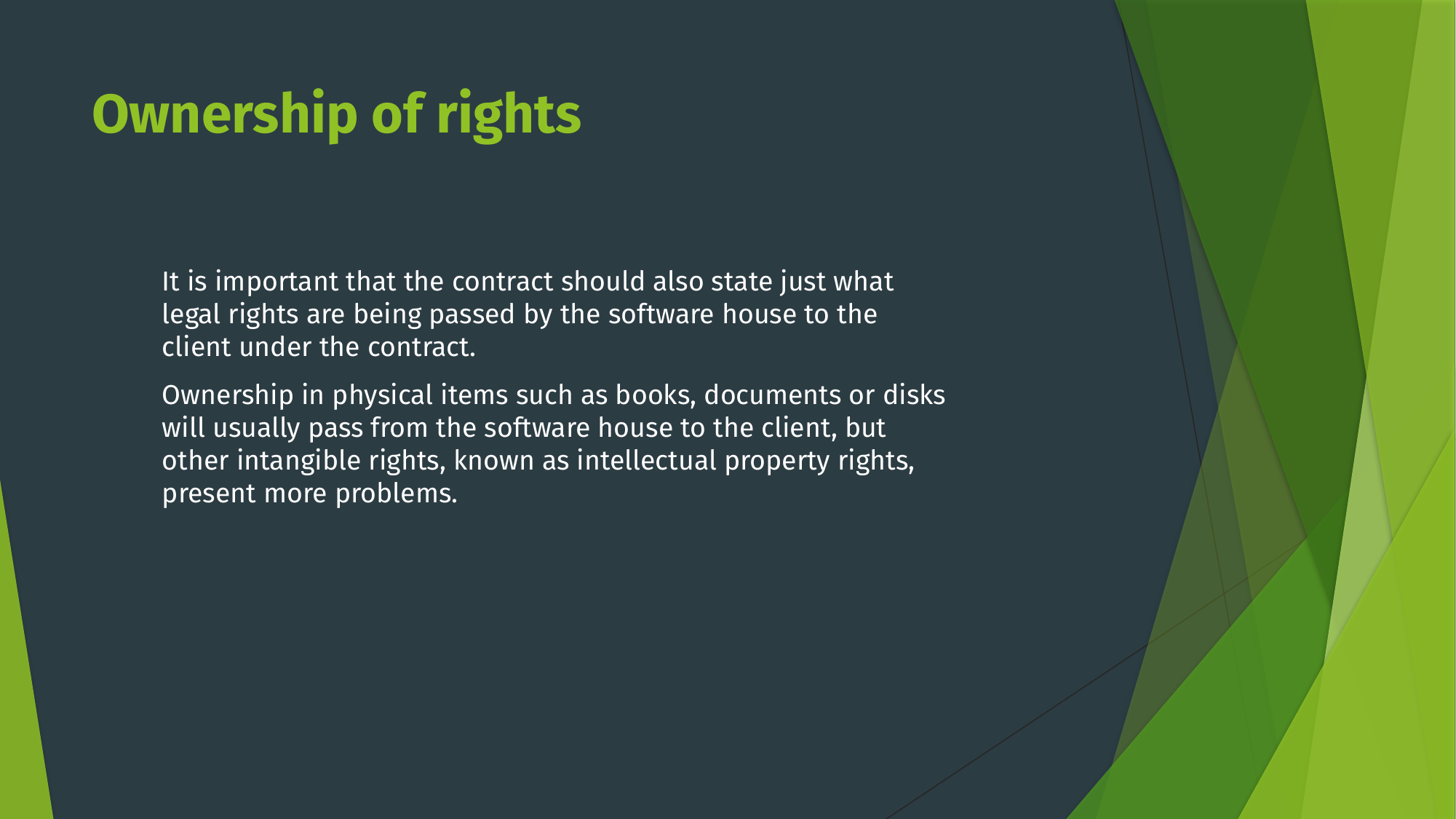

# Ownership of rights
It is important that the contract should also state just what legal rights are being passed by the software house to the client under the contract.
Ownership in physical items such as books, documents or disks will usually pass from the software house to the client, but other intangible rights, known as intellectual property rights, present more problems.